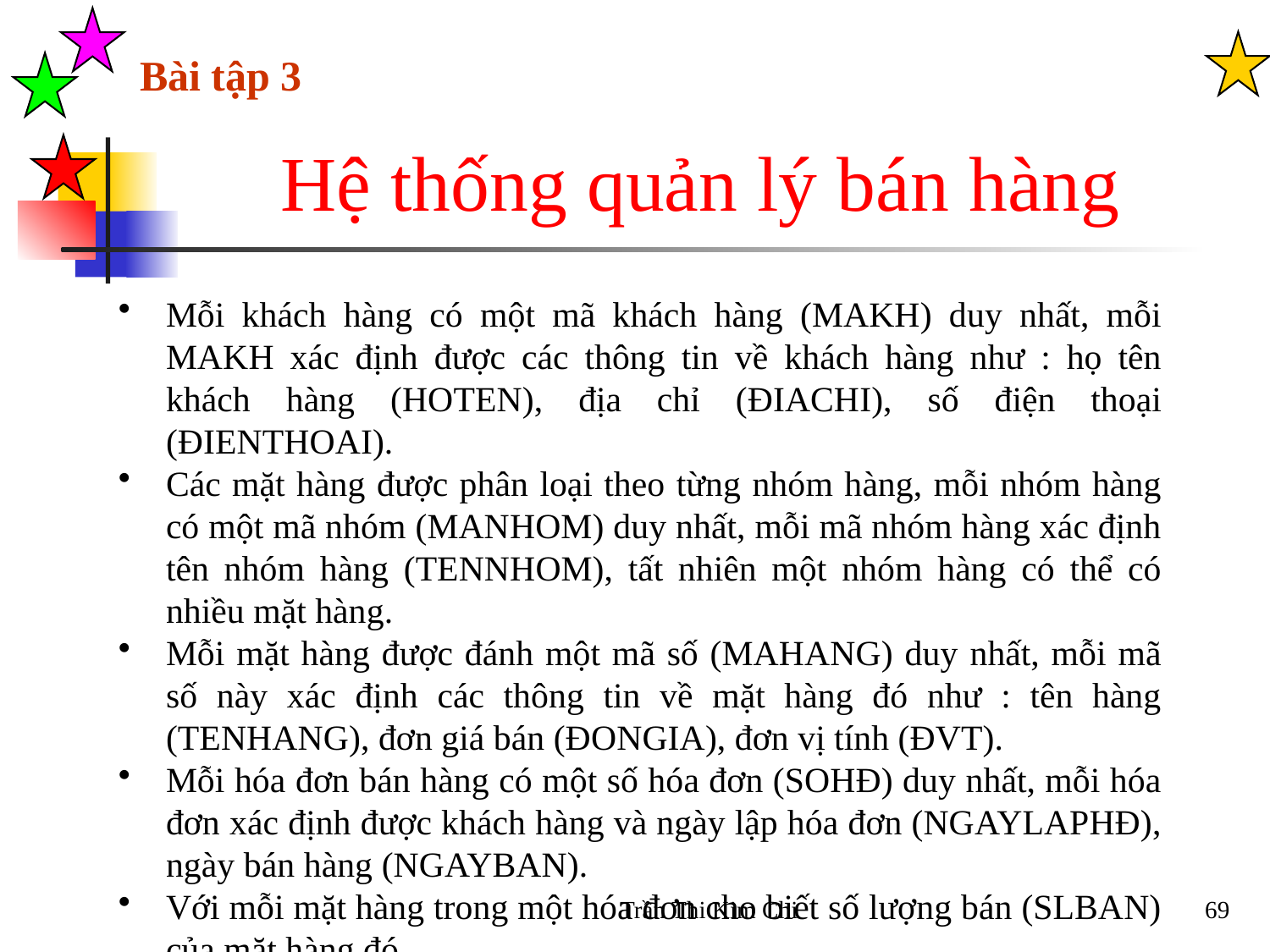

# Hệ thống quản lý bán hàng
Bài tập 3

Mỗi khách hàng có một mã khách hàng (MAKH) duy nhất, mỗi MAKH xác định được các thông tin về khách hàng như : họ tên khách hàng (HOTEN), địa chỉ (ĐIACHI), số điện thoại (ĐIENTHOAI).
Các mặt hàng được phân loại theo từng nhóm hàng, mỗi nhóm hàng có một mã nhóm (MANHOM) duy nhất, mỗi mã nhóm hàng xác định tên nhóm hàng (TENNHOM), tất nhiên một nhóm hàng có thể có nhiều mặt hàng.
Mỗi mặt hàng được đánh một mã số (MAHANG) duy nhất, mỗi mã số này xác định các thông tin về mặt hàng đó như : tên hàng (TENHANG), đơn giá bán (ĐONGIA), đơn vị tính (ĐVT).
Mỗi hóa đơn bán hàng có một số hóa đơn (SOHĐ) duy nhất, mỗi hóa đơn xác định được khách hàng và ngày lập hóa đơn (NGAYLAPHĐ), ngày bán hàng (NGAYBAN).
Với mỗi mặt hàng trong một hóa đơn cho biết số lượng bán (SLBAN) của mặt hàng đó.

Trần Thi Kim Chi
69